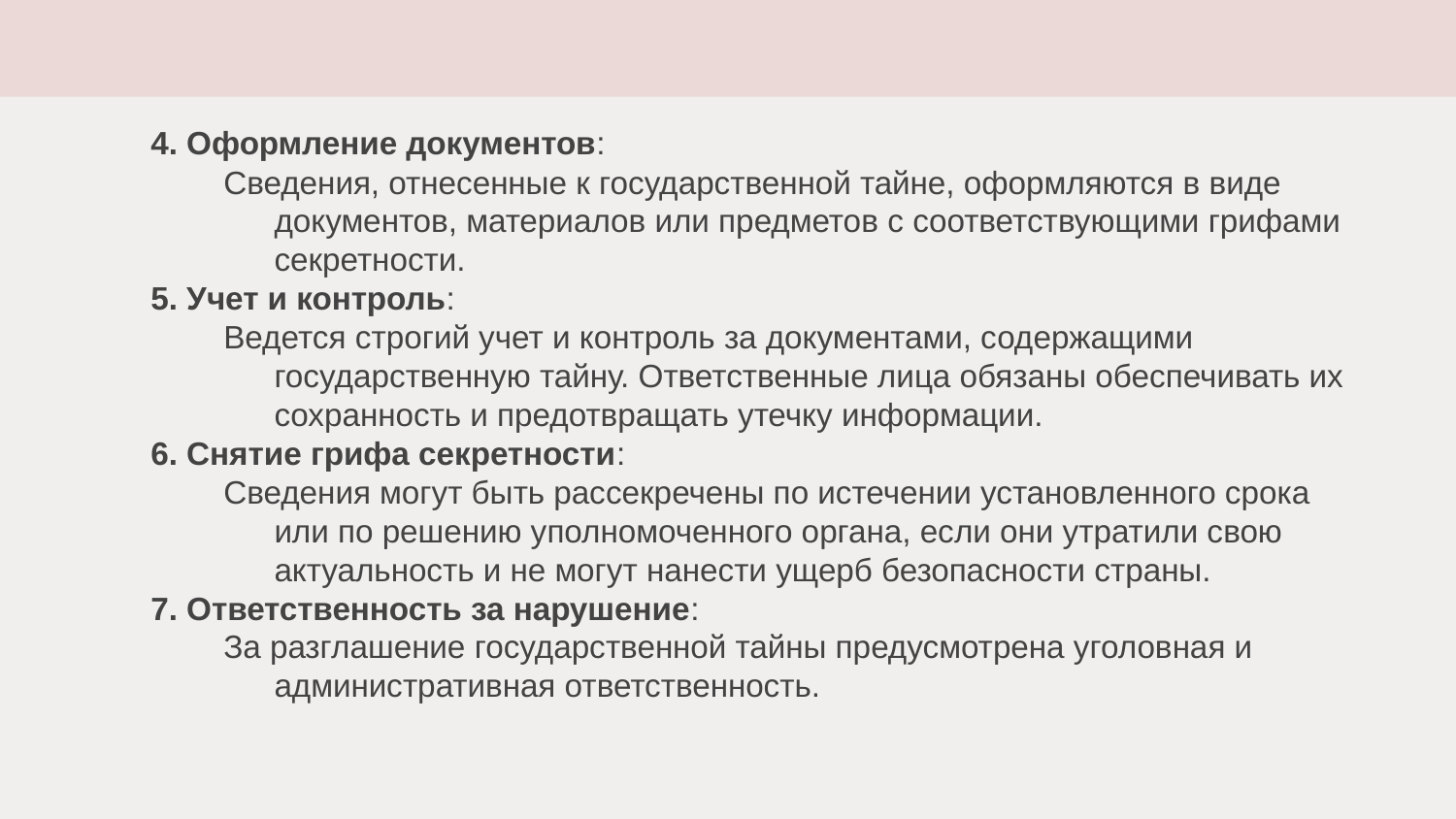

4. Оформление документов:
Сведения, отнесенные к государственной тайне, оформляются в виде документов, материалов или предметов с соответствующими грифами секретности.
5. Учет и контроль:
Ведется строгий учет и контроль за документами, содержащими государственную тайну. Ответственные лица обязаны обеспечивать их сохранность и предотвращать утечку информации.
6. Снятие грифа секретности:
Сведения могут быть рассекречены по истечении установленного срока или по решению уполномоченного органа, если они утратили свою актуальность и не могут нанести ущерб безопасности страны.
7. Ответственность за нарушение:
За разглашение государственной тайны предусмотрена уголовная и административная ответственность.